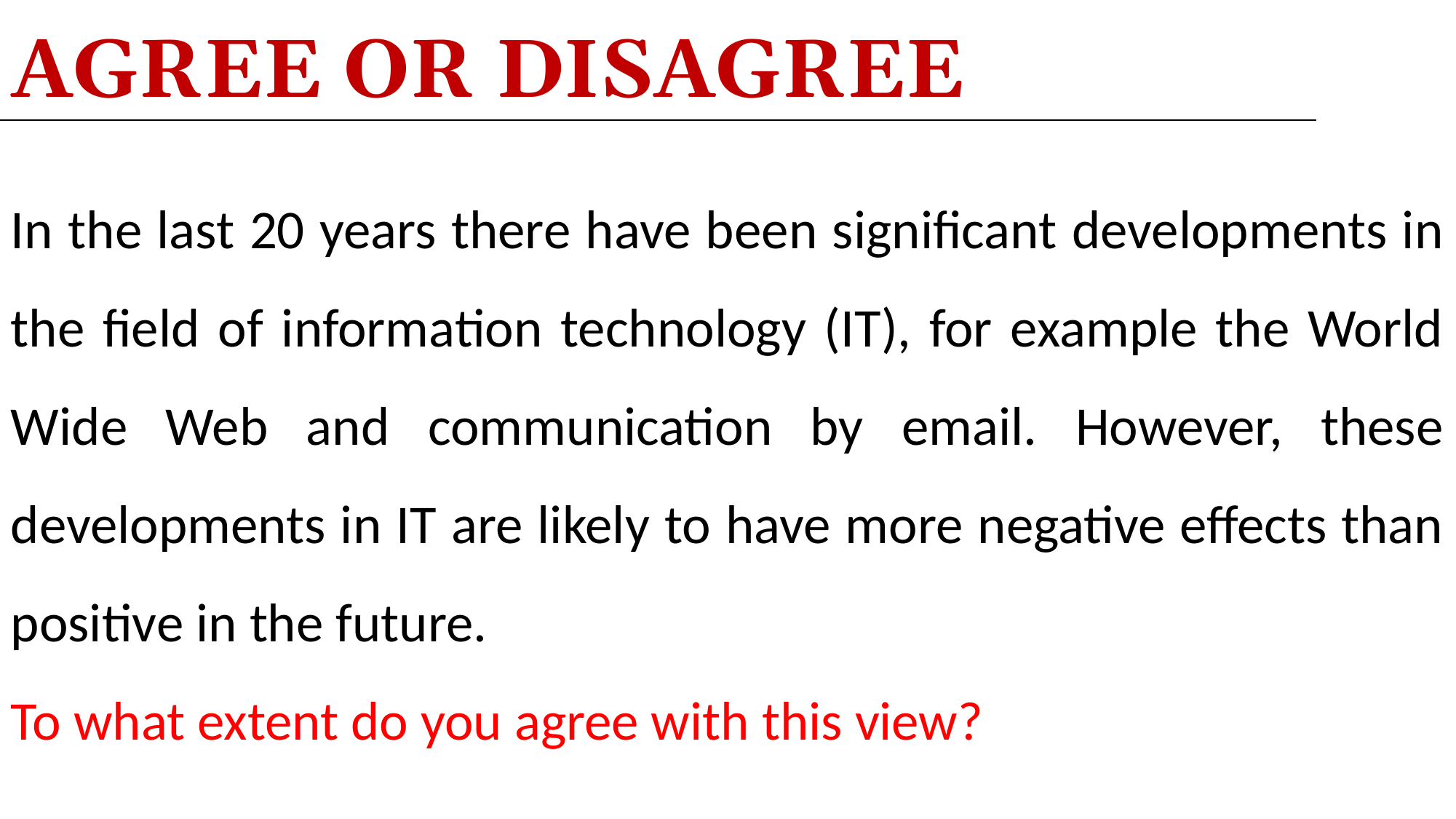

# AGREE OR DISAGREE
In the last 20 years there have been significant developments in the field of information technology (IT), for example the World Wide Web and communication by email. However, these developments in IT are likely to have more negative effects than positive in the future.
To what extent do you agree with this view?